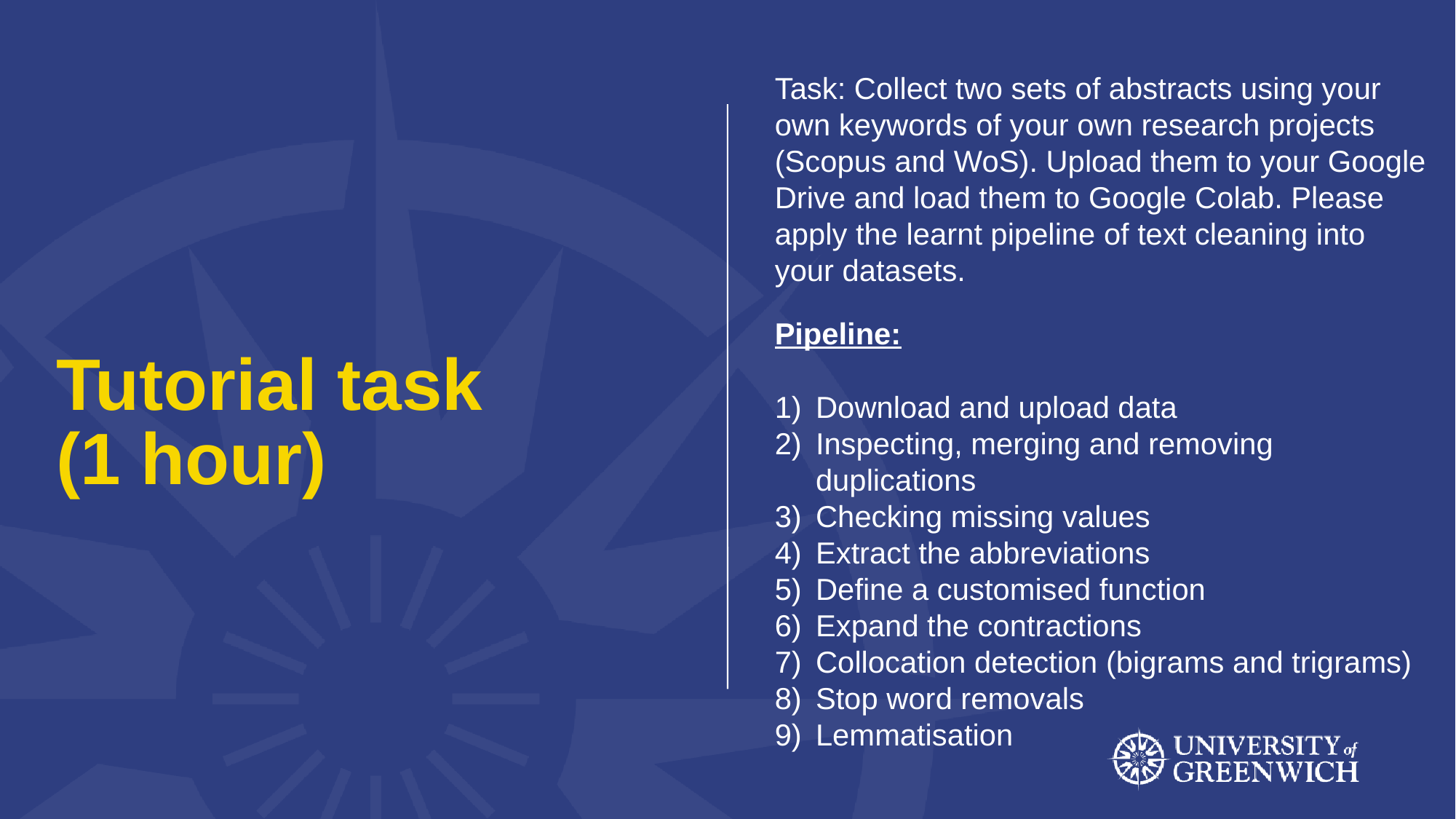

Task: Collect two sets of abstracts using your own keywords of your own research projects (Scopus and WoS). Upload them to your Google Drive and load them to Google Colab. Please apply the learnt pipeline of text cleaning into your datasets.
Pipeline:

Download and upload data
Inspecting, merging and removing duplications
Checking missing values
Extract the abbreviations
Define a customised function
Expand the contractions
Collocation detection (bigrams and trigrams)
Stop word removals
Lemmatisation

# Tutorial task (1 hour)